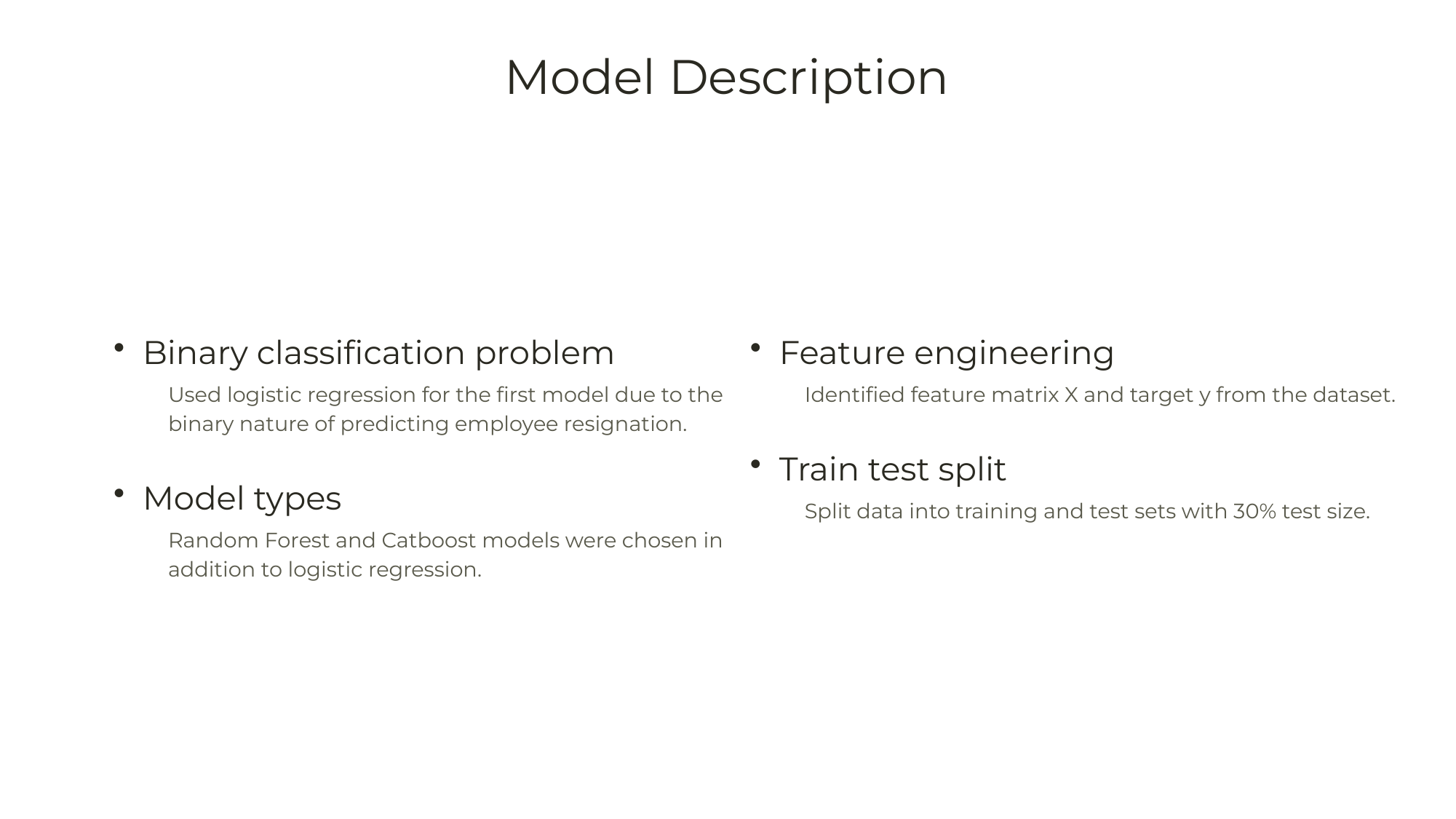

Model Description
Binary classification problem
Used logistic regression for the first model due to the binary nature of predicting employee resignation.
Model types
Random Forest and Catboost models were chosen in addition to logistic regression.
Feature engineering
Identified feature matrix X and target y from the dataset.
Train test split
Split data into training and test sets with 30% test size.